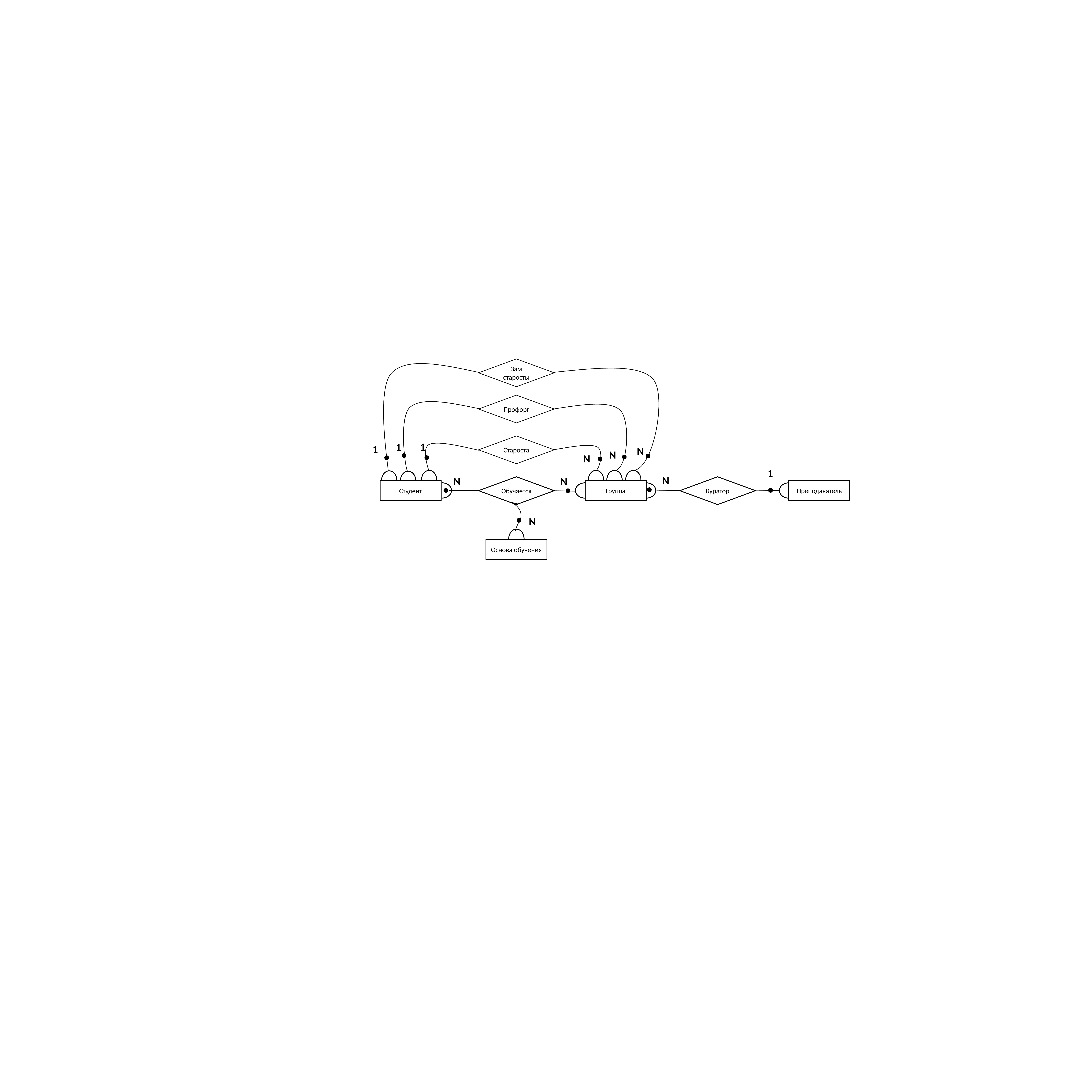

Зам старосты

Профорг

Староста
1
1
1
N

N
N

1
N

N

N

Обучается
Куратор
Группа
Преподаватель
Студент

N

Основа обучения